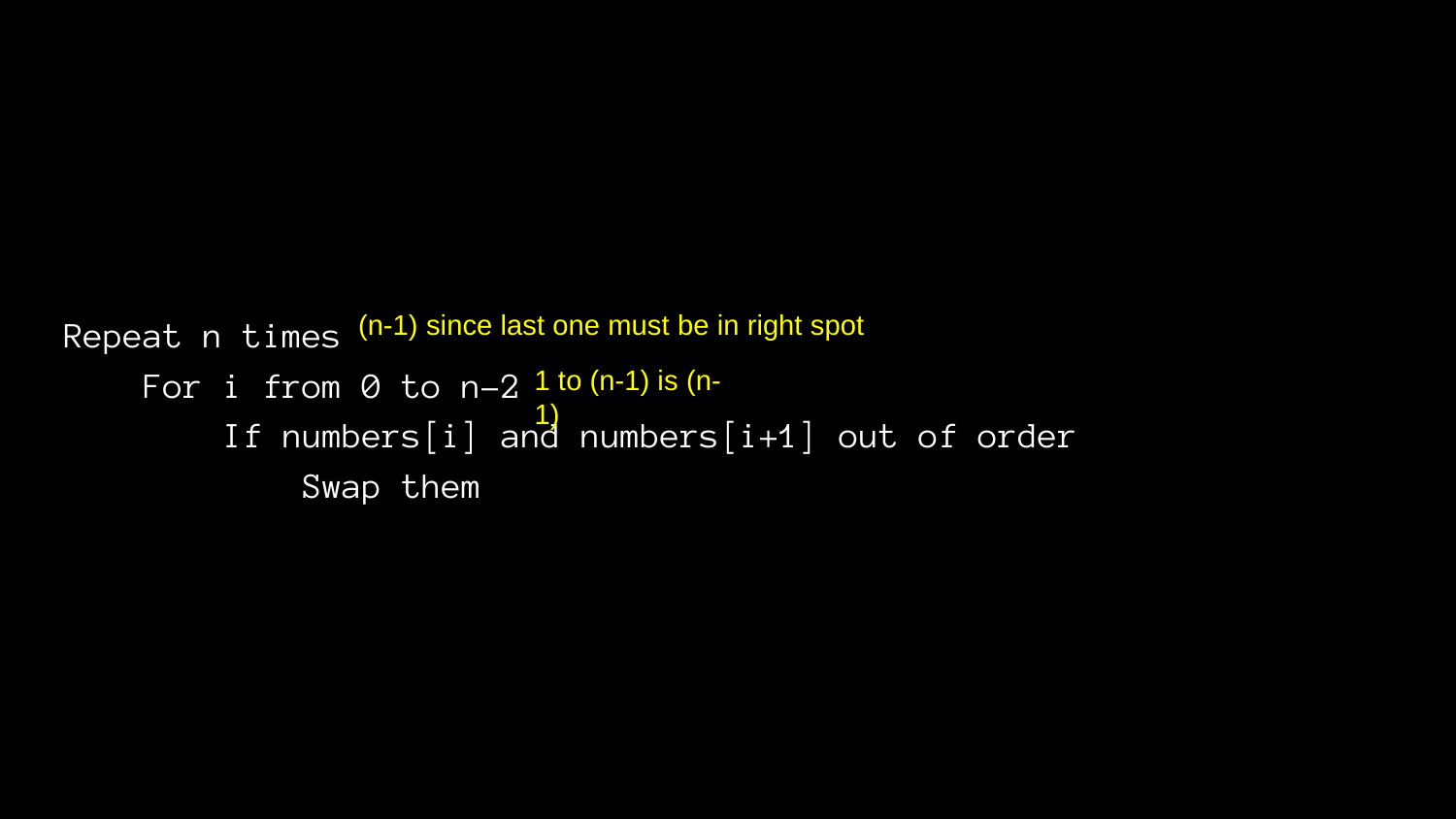

Repeat n times
    For i from 0 to n-2
        If numbers[i] and numbers[i+1] out of order
            Swap them

(n-1) since last one must be in right spot
1 to (n-1) is (n-1)